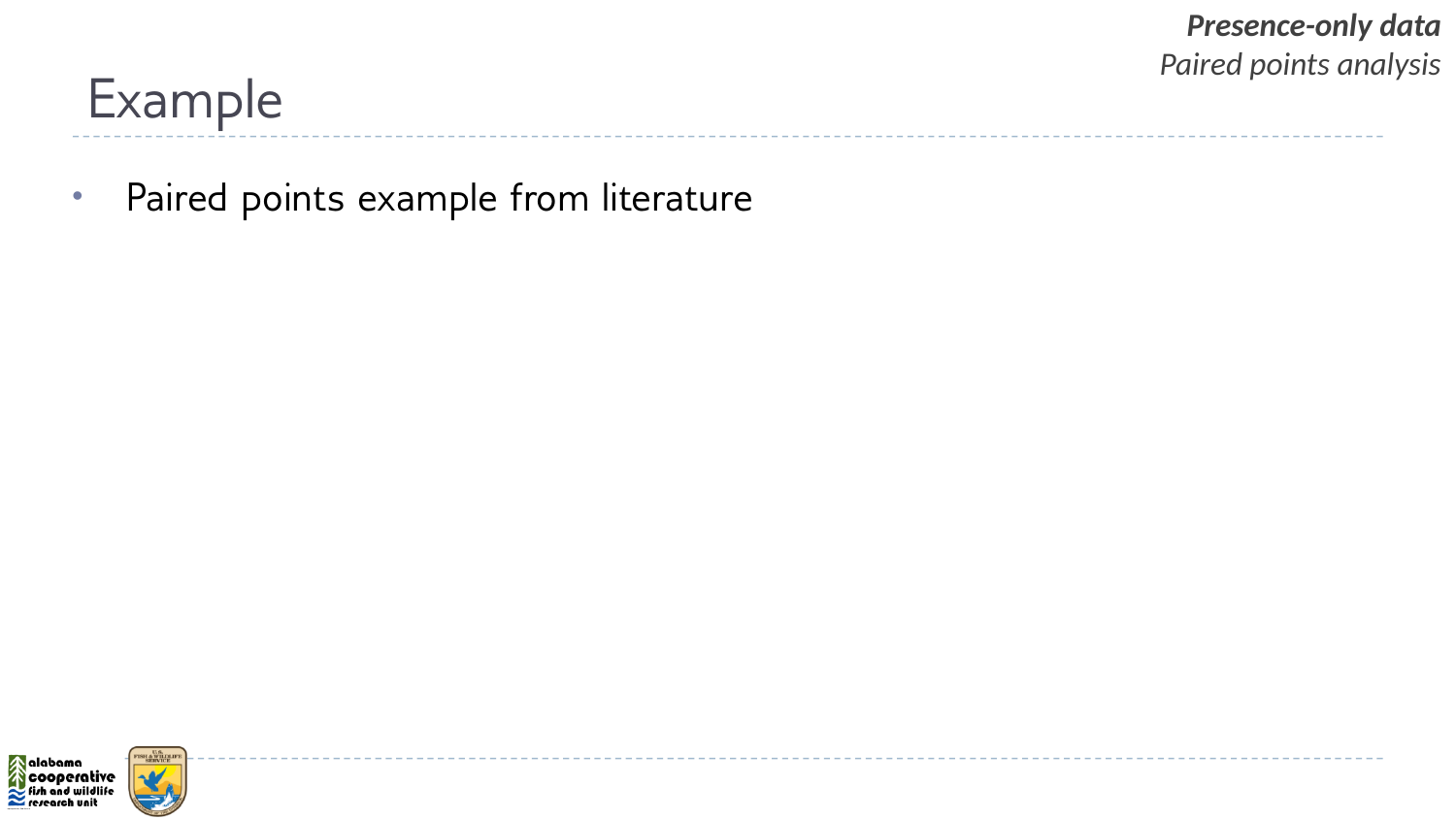

Presence-only data
Paired points analysis
# Example
Paired points example from literature